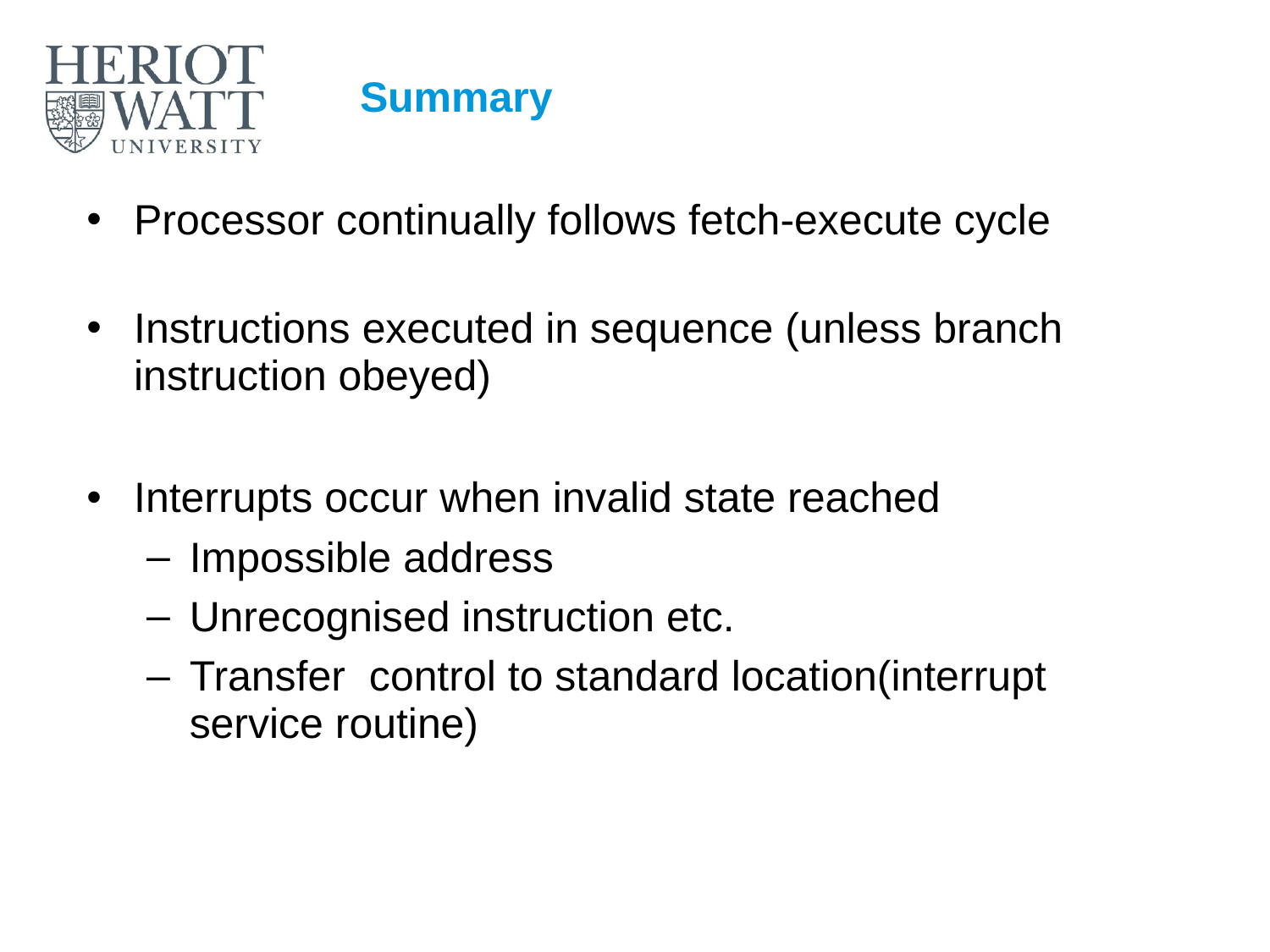

# Summary
Processor continually follows fetch-execute cycle

Instructions executed in sequence (unless branch instruction obeyed)

Interrupts occur when invalid state reached
Impossible address
Unrecognised instruction etc.
Transfer  control to standard location(interrupt service routine)